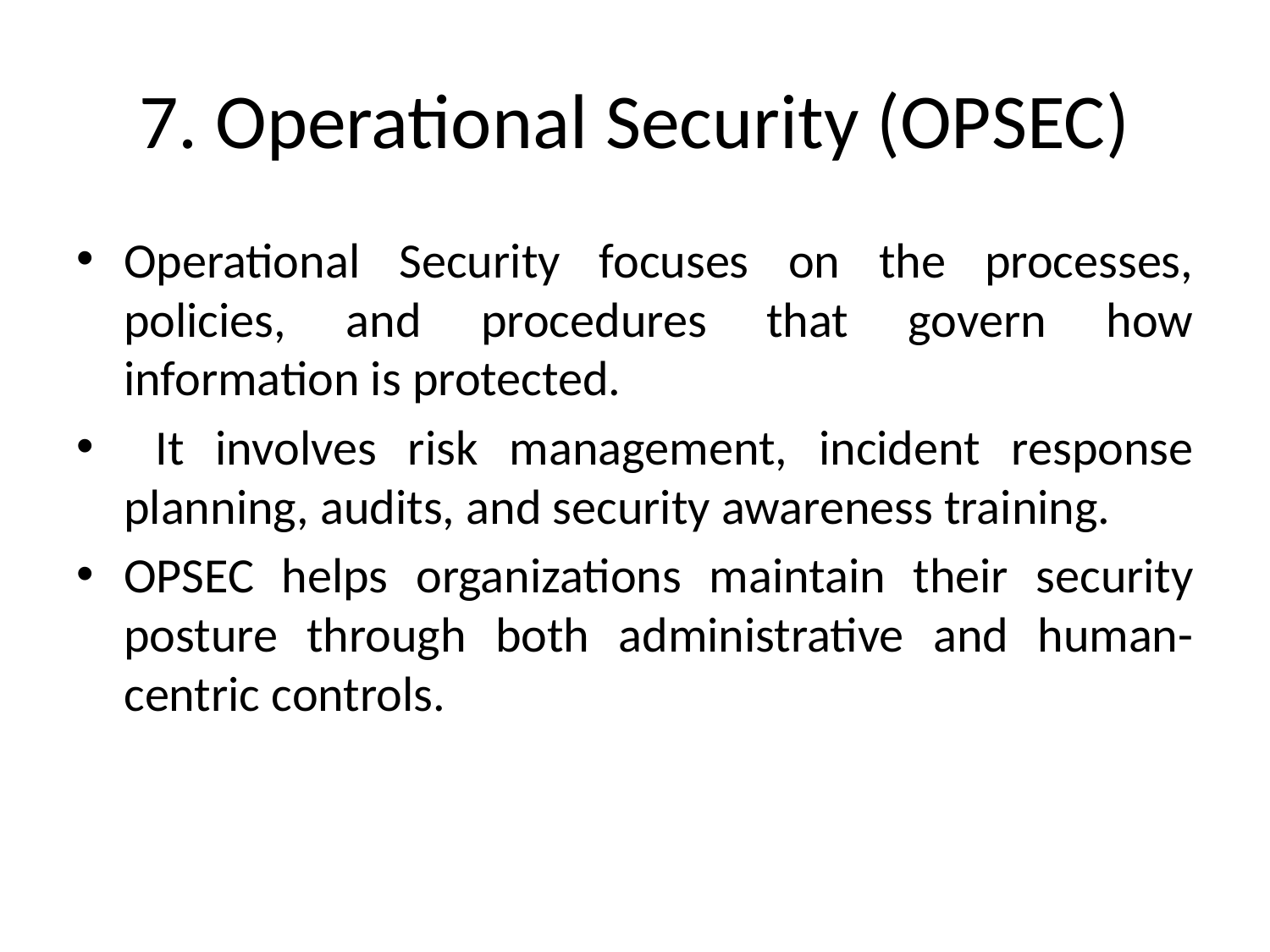

# 7. Operational Security (OPSEC)
Operational Security focuses on the processes, policies, and procedures that govern how information is protected.
 It involves risk management, incident response planning, audits, and security awareness training.
OPSEC helps organizations maintain their security posture through both administrative and human-centric controls.